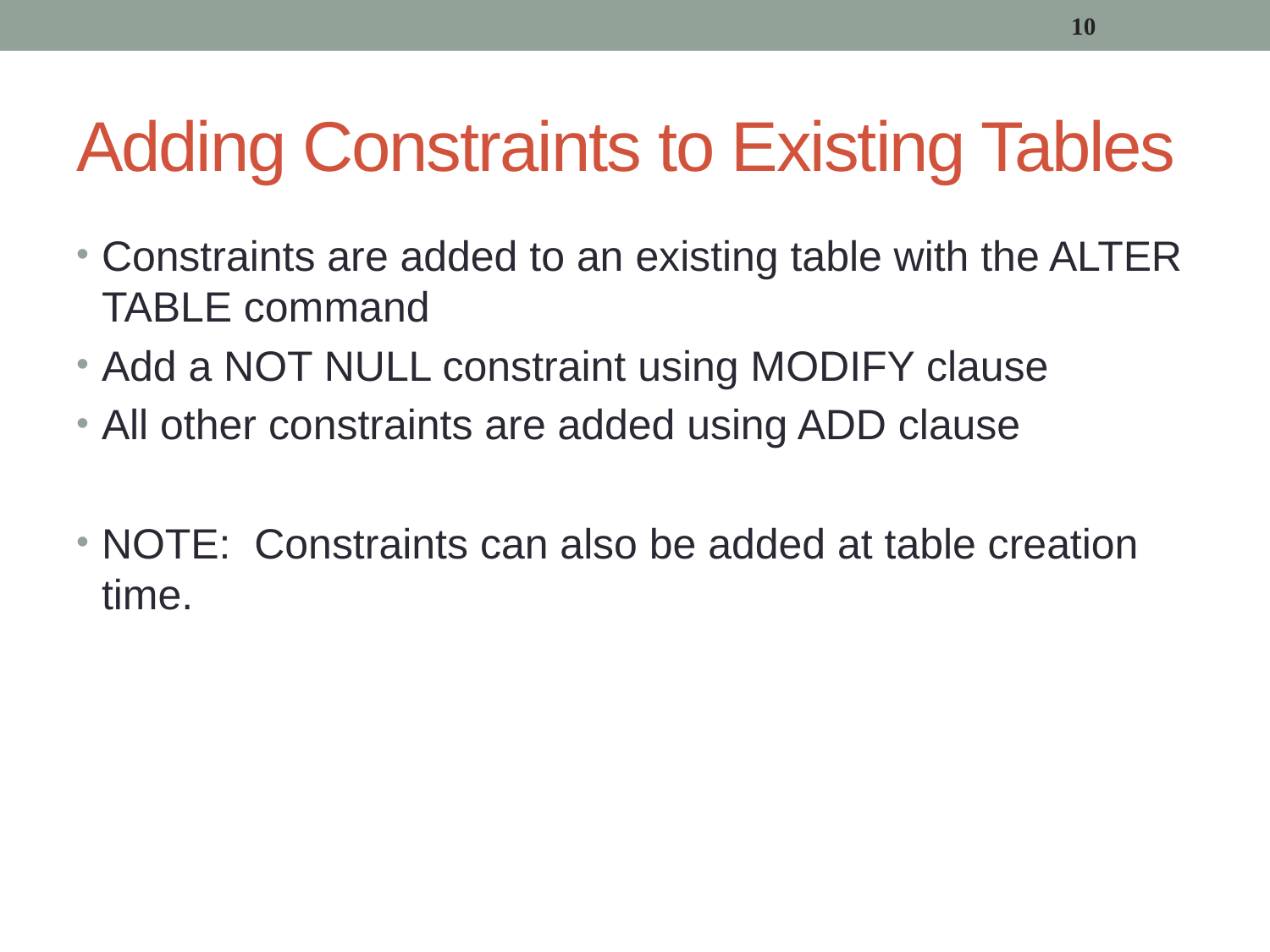

10
# Adding Constraints to Existing Tables
Constraints are added to an existing table with the ALTER TABLE command
Add a NOT NULL constraint using MODIFY clause
All other constraints are added using ADD clause

NOTE:  Constraints can also be added at table creation time.